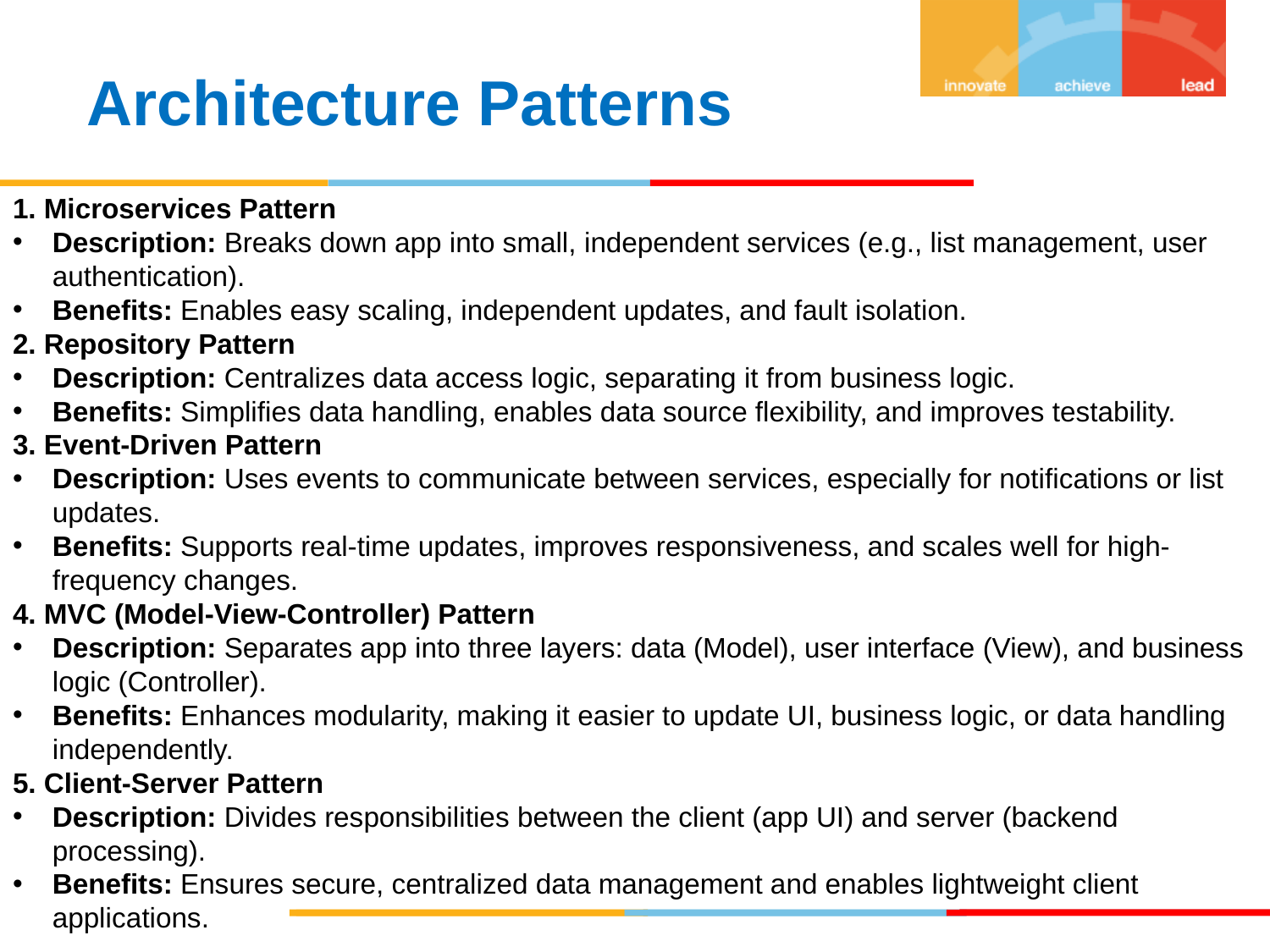

Architecture Patterns
1. Microservices Pattern
Description: Breaks down app into small, independent services (e.g., list management, user authentication).
Benefits: Enables easy scaling, independent updates, and fault isolation.
2. Repository Pattern
Description: Centralizes data access logic, separating it from business logic.
Benefits: Simplifies data handling, enables data source flexibility, and improves testability.
3. Event-Driven Pattern
Description: Uses events to communicate between services, especially for notifications or list updates.
Benefits: Supports real-time updates, improves responsiveness, and scales well for high-frequency changes.
4. MVC (Model-View-Controller) Pattern
Description: Separates app into three layers: data (Model), user interface (View), and business logic (Controller).
Benefits: Enhances modularity, making it easier to update UI, business logic, or data handling independently.
5. Client-Server Pattern
Description: Divides responsibilities between the client (app UI) and server (backend processing).
Benefits: Ensures secure, centralized data management and enables lightweight client applications.